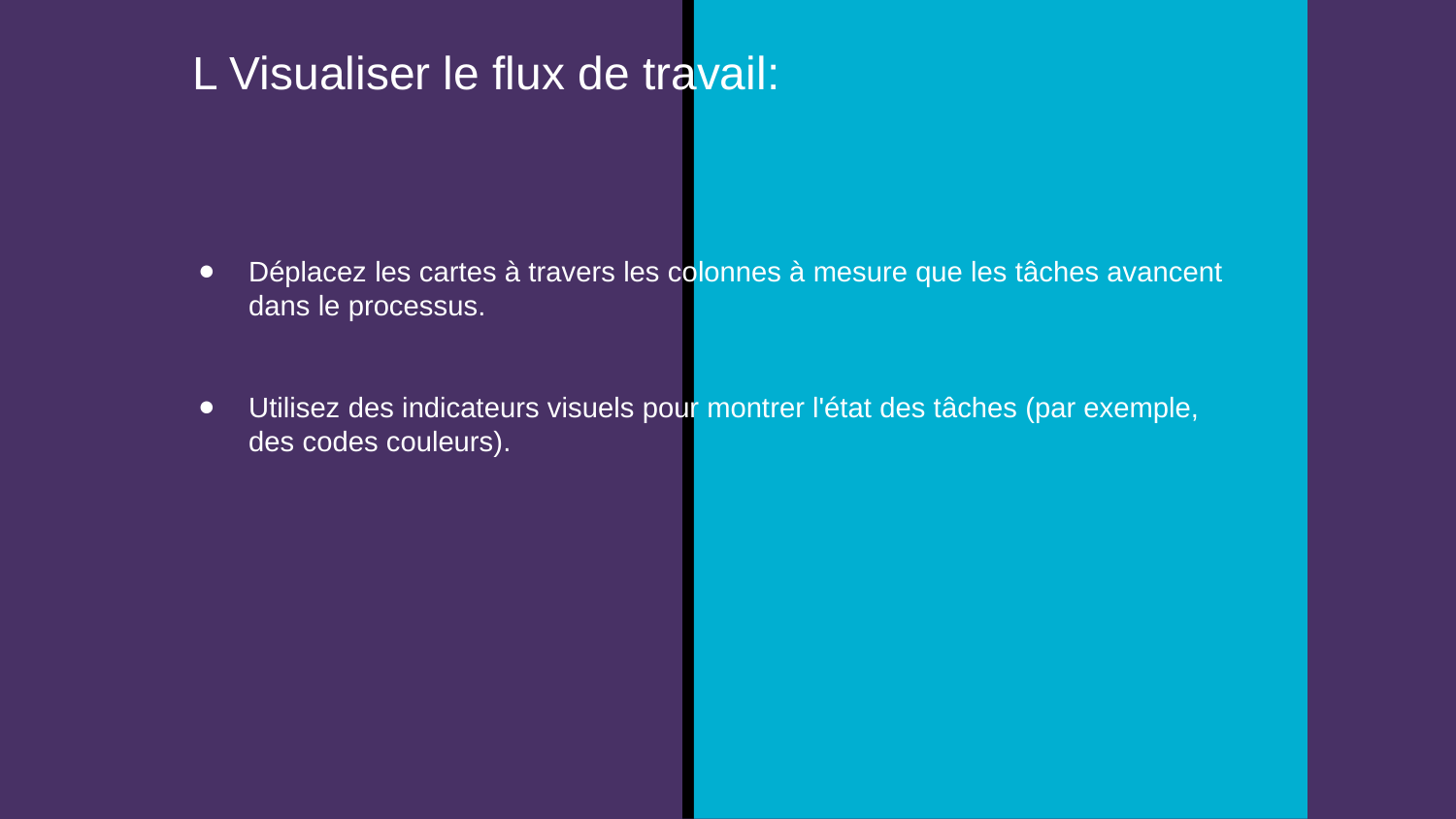

L Visualiser le flux de travail:
Déplacez les cartes à travers les colonnes à mesure que les tâches avancent dans le processus.

Utilisez des indicateurs visuels pour montrer l'état des tâches (par exemple, des codes couleurs).